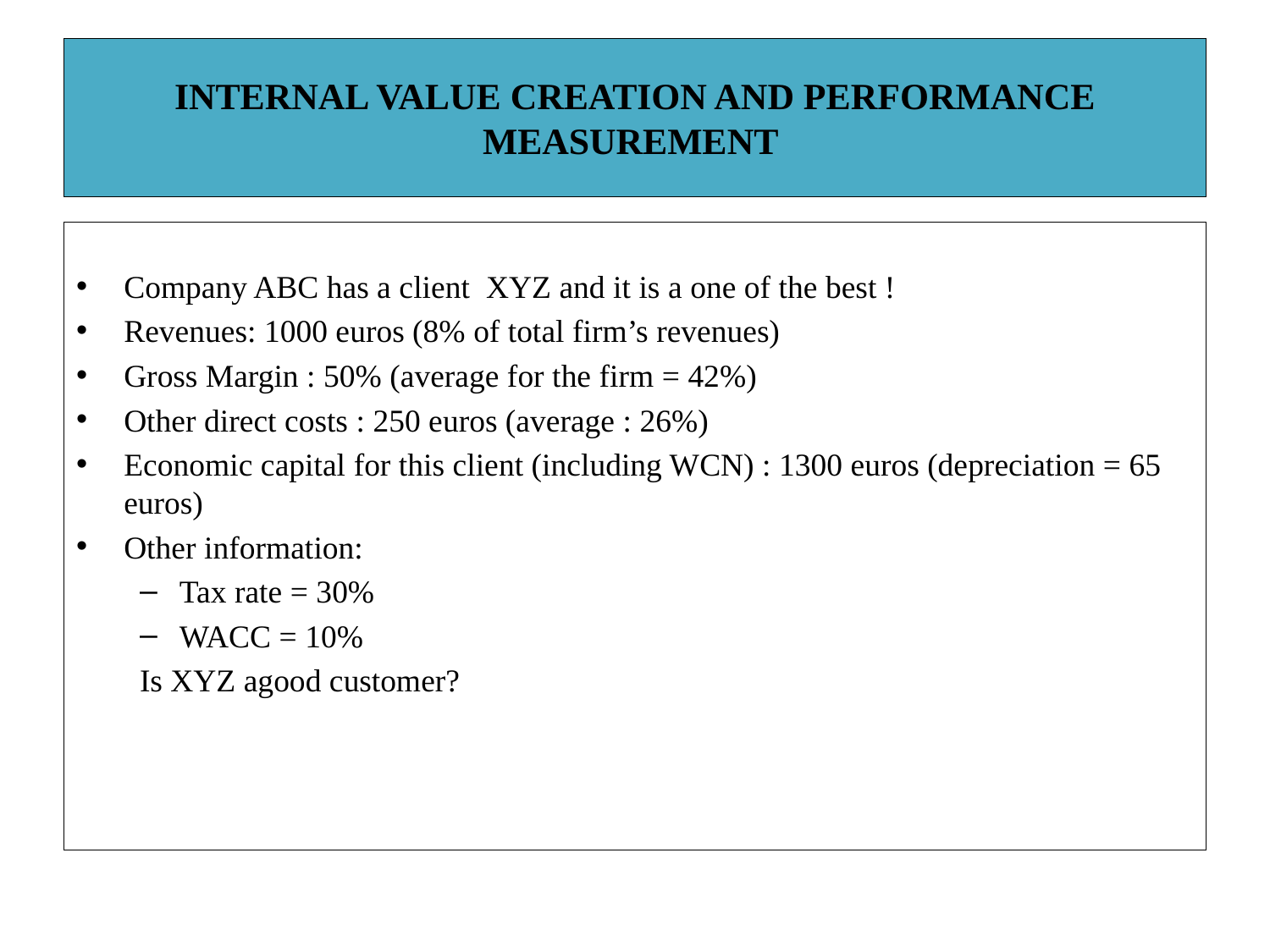

# INTERNAL VALUE CREATION AND PERFORMANCE MEASUREMENT

Company ABC has a client  XYZ and it is a one of the best !
Revenues: 1000 euros (8% of total firm’s revenues)
Gross Margin : 50% (average for the firm = 42%)
Other direct costs : 250 euros (average : 26%)
Economic capital for this client (including WCN) : 1300 euros (depreciation = 65 euros)
Other information:
Tax rate = 30%
WACC = 10%
Is XYZ agood customer?